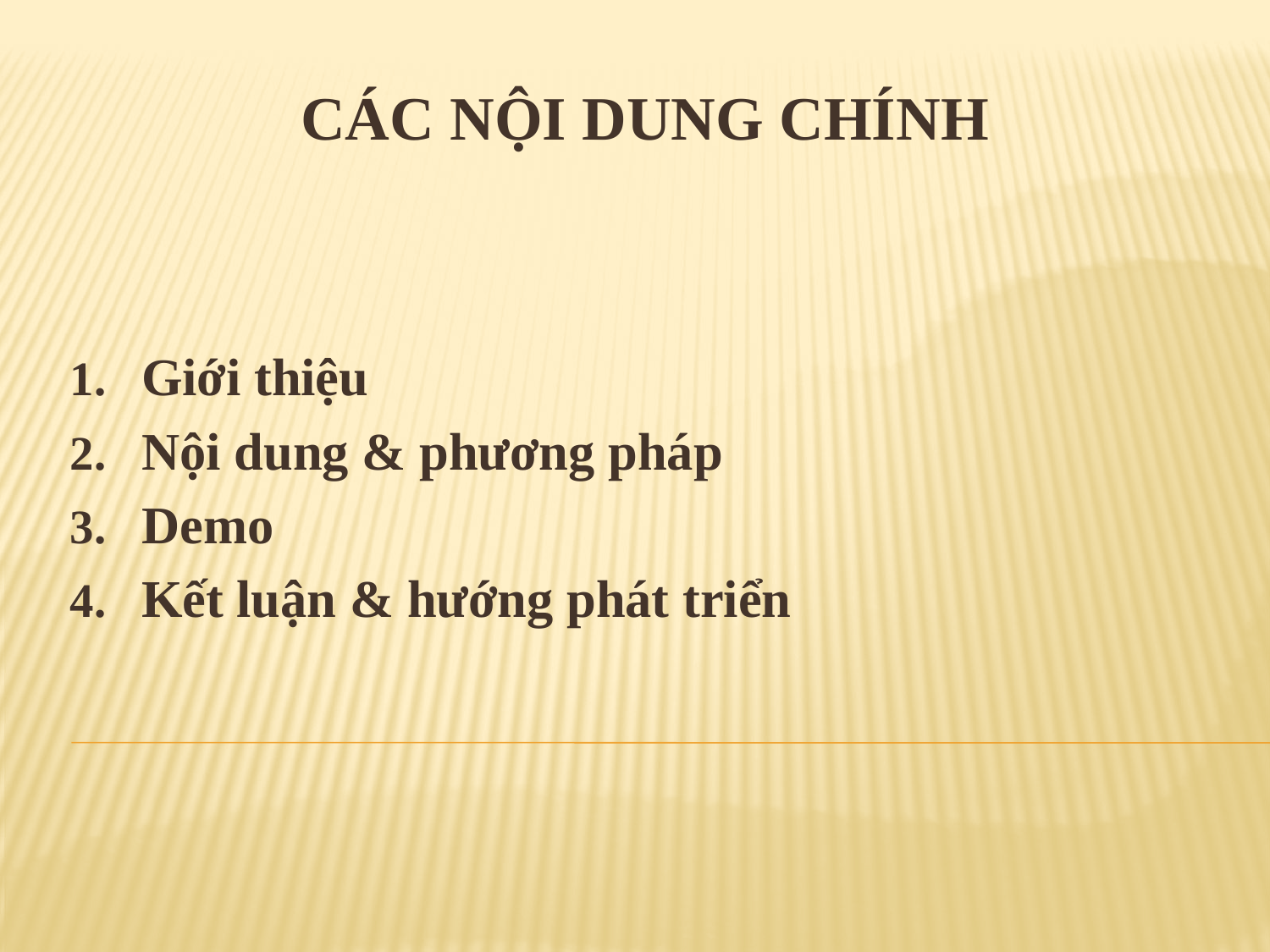

CÁC NỘI DUNG CHÍNH
Giới thiệu
Nội dung & phương pháp
Demo
Kết luận & hướng phát triển